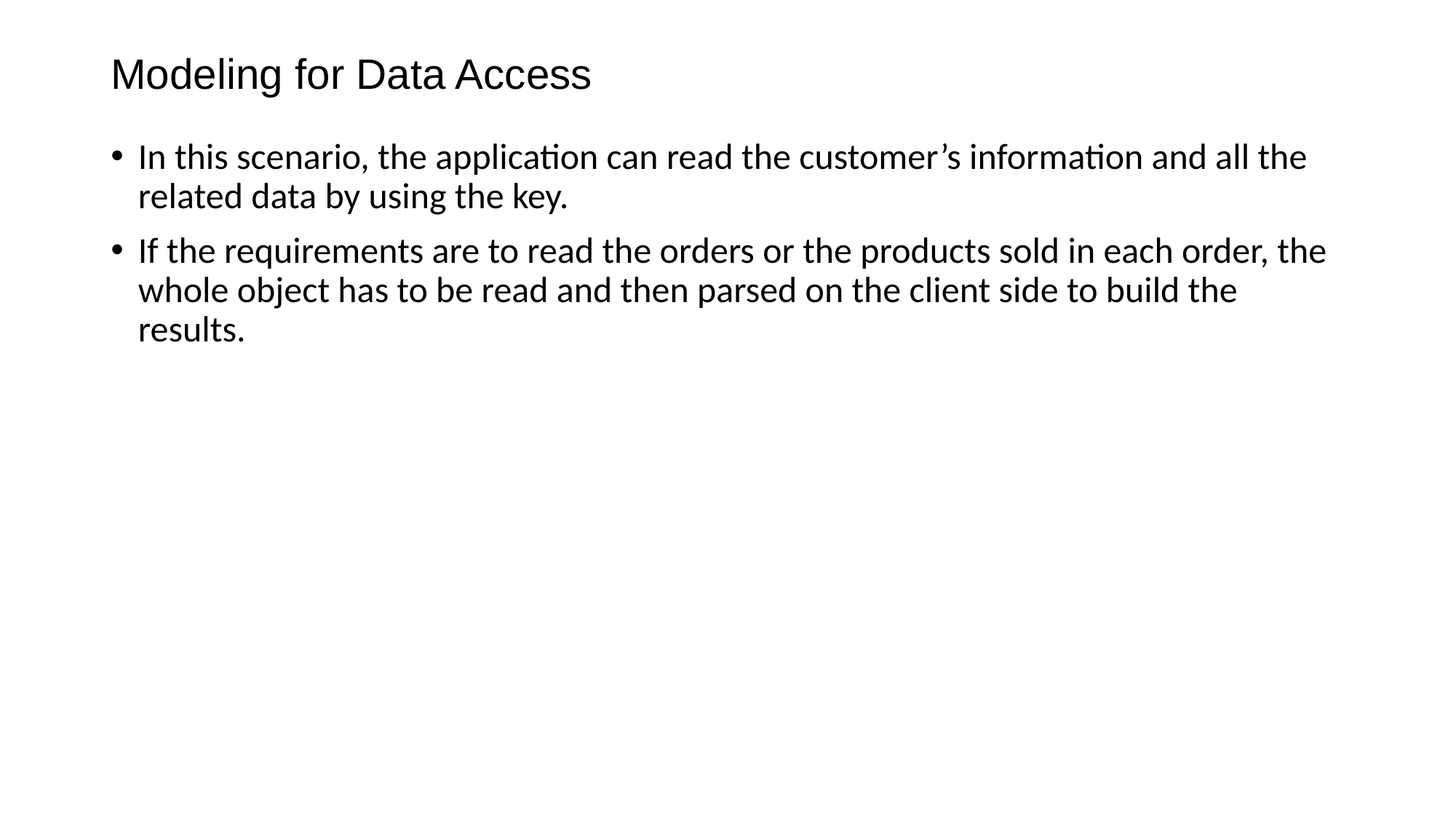

# Modeling for Data Access
In this scenario, the application can read the customer’s information and all the related data by using the key.
If the requirements are to read the orders or the products sold in each order, the whole object has to be read and then parsed on the client side to build the results.